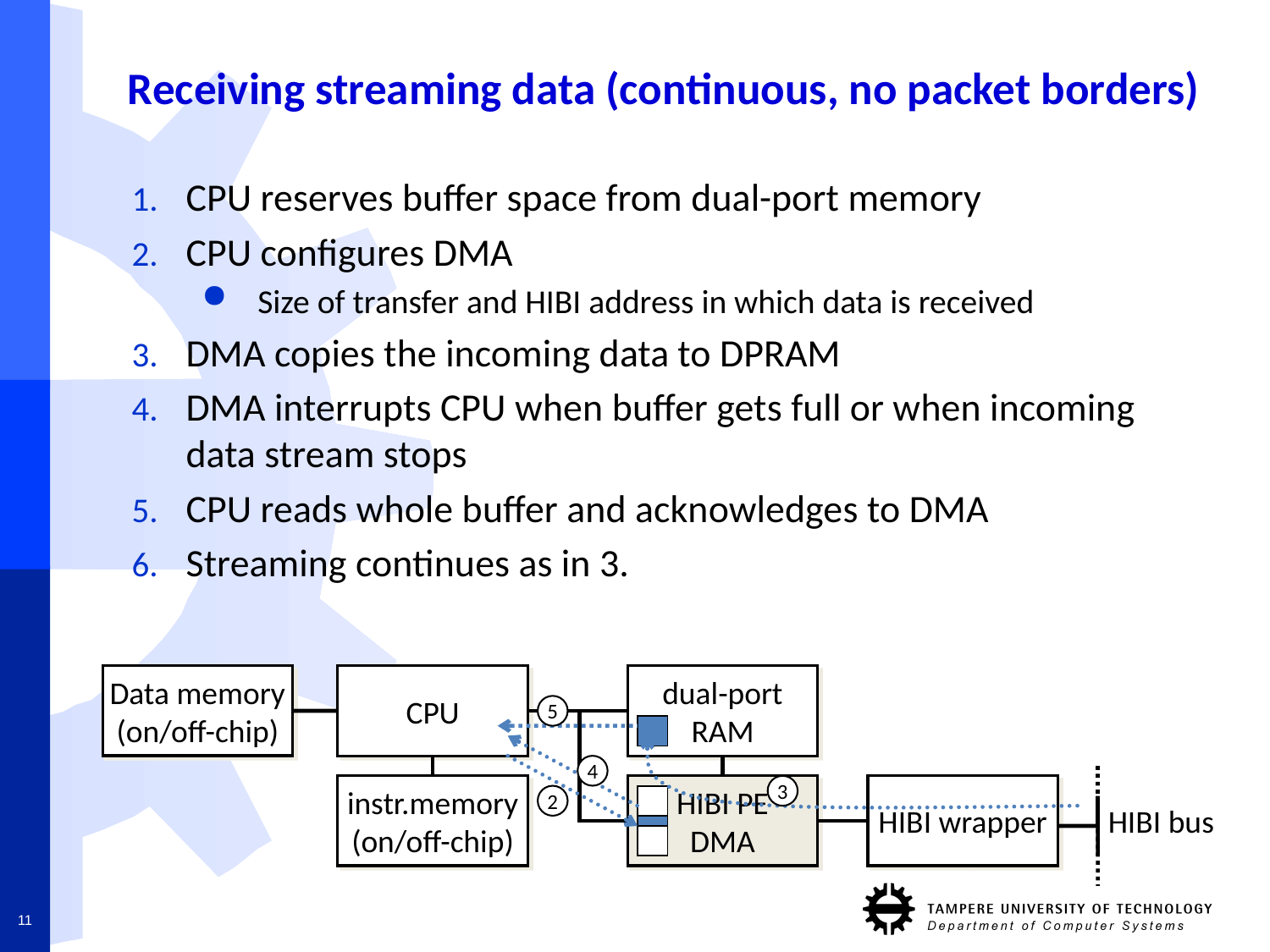

# Receiving streaming data (continuous, no packet borders)
CPU reserves buffer space from dual-port memory
CPU configures DMA
Size of transfer and HIBI address in which data is received
DMA copies the incoming data to DPRAM
DMA interrupts CPU when buffer gets full or when incoming data stream stops
CPU reads whole buffer and acknowledges to DMA
Streaming continues as in 3.
Data memory
(on/off-chip)
CPU
dual-port
RAM
5

4

instr.memory
(on/off-chip)
HIBI PE
DMA
3
HIBI wrapper
2

HIBI bus

11